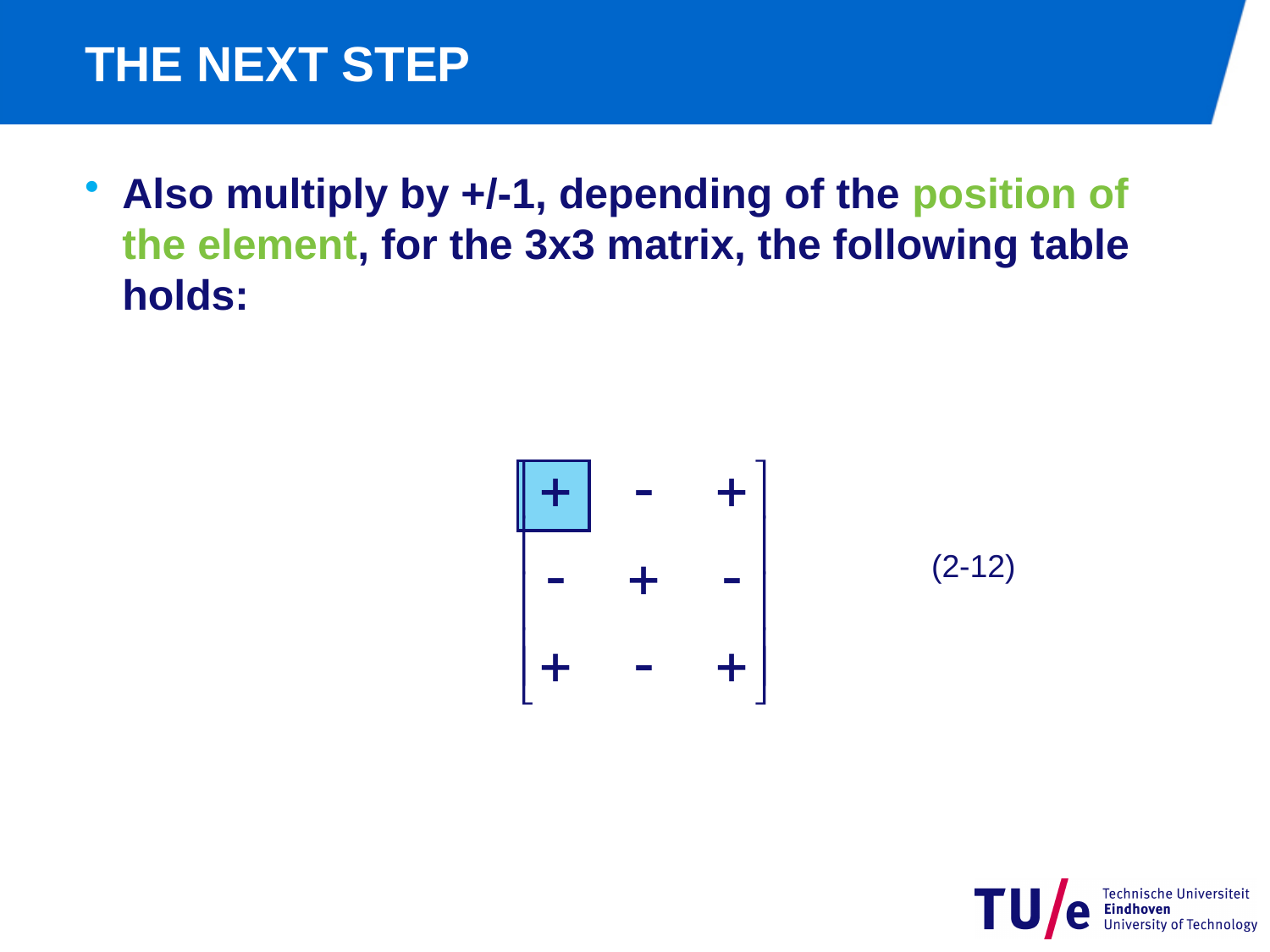

# THE NEXT STEP
Also multiply by +/-1, depending of the position of the element, for the 3x3 matrix, the following table holds:

+
−
+

−
+
−

+
−
+

(2-12)